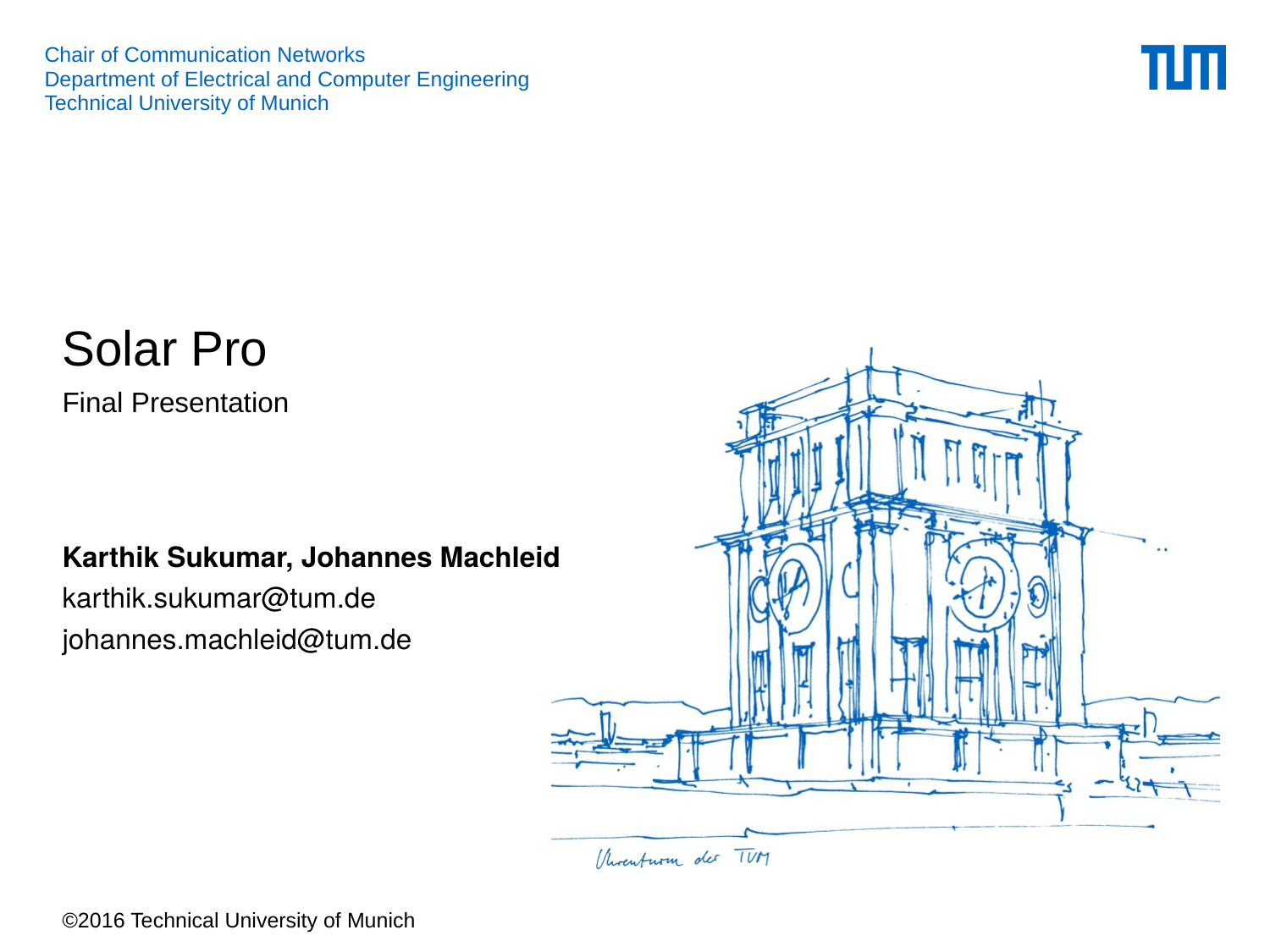

Solar Pro
Final Presentation
Karthik Sukumar, Johannes Machleid
karthik.sukumar@tum.de
johannes.machleid@tum.de